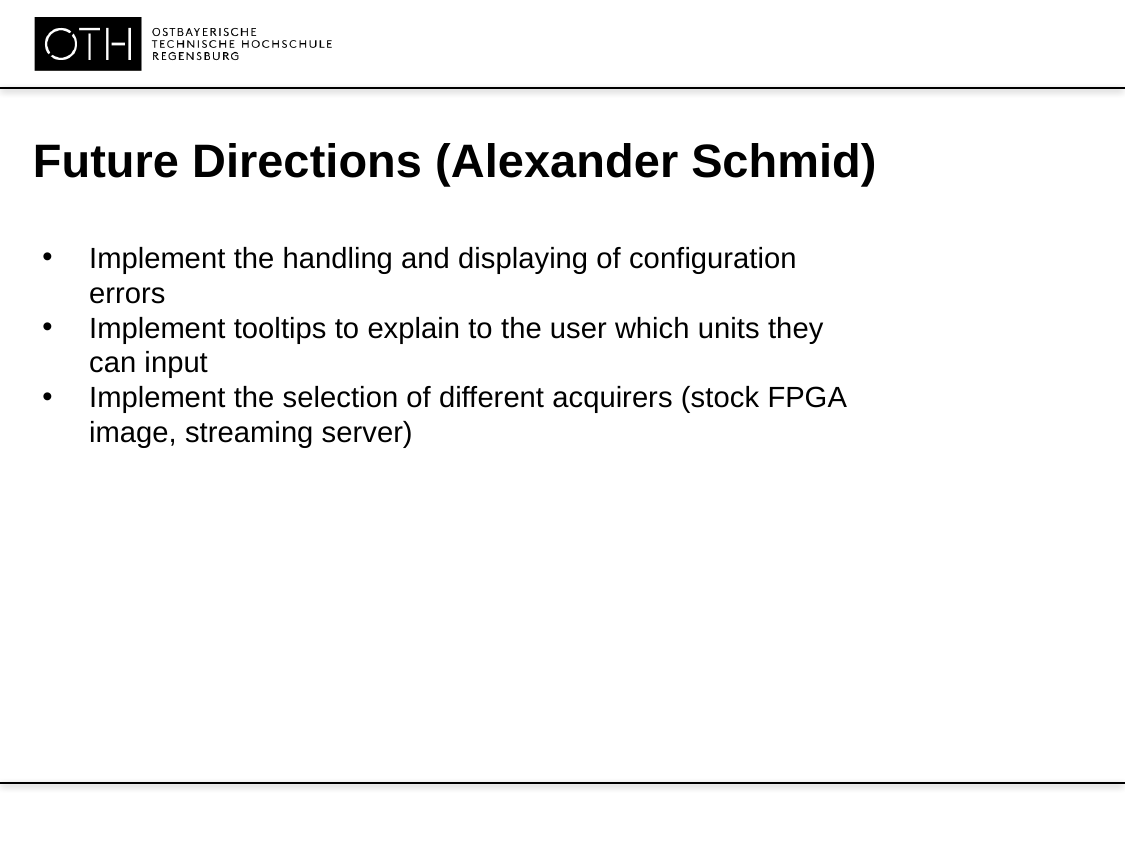

# Future Directions (Alexander Schmid)
Implement the handling and displaying of configuration errors
Implement tooltips to explain to the user which units they can input
Implement the selection of different acquirers (stock FPGA image, streaming server)